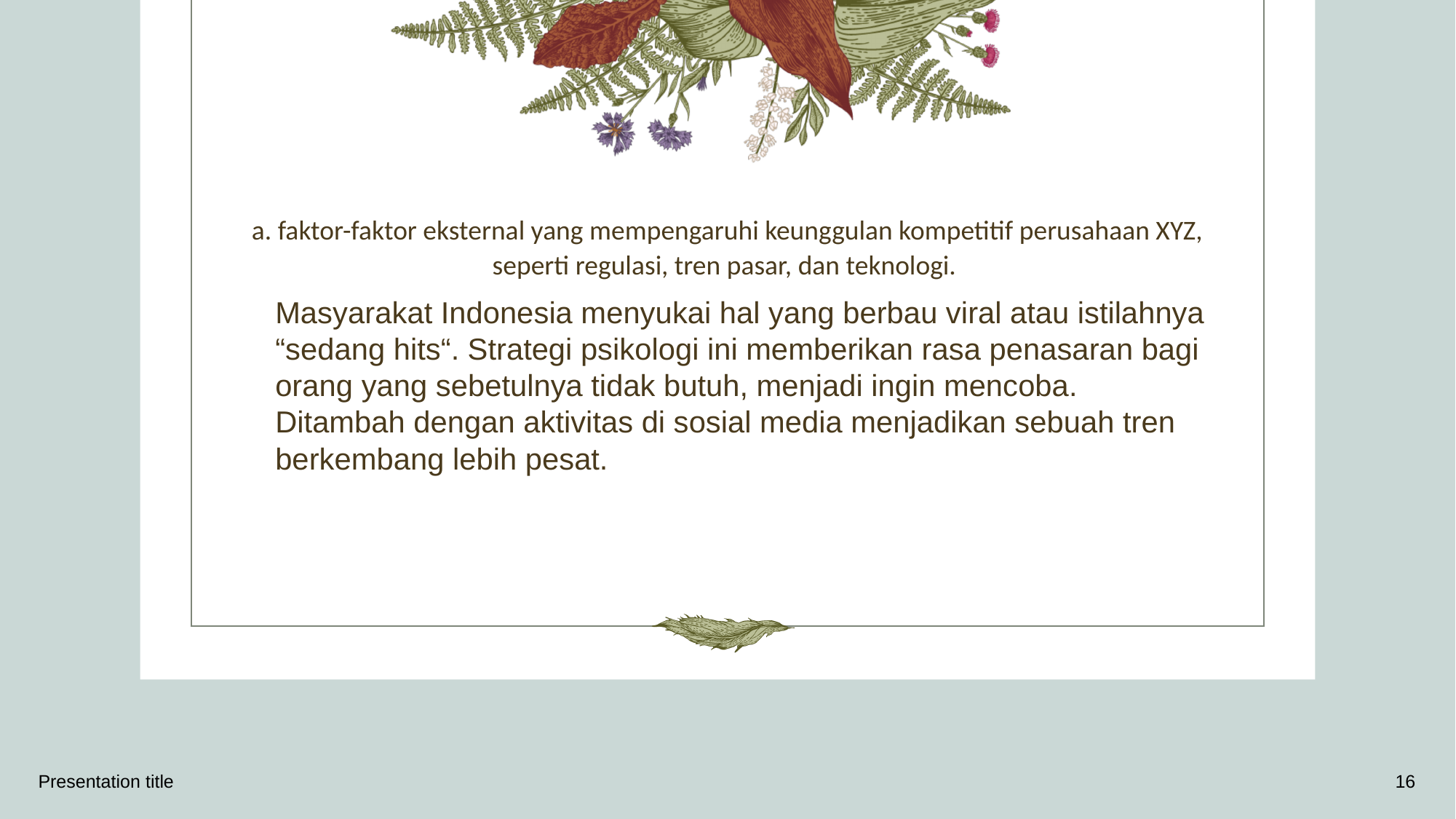

# a. faktor-faktor eksternal yang mempengaruhi keunggulan kompetitif perusahaan XYZ, seperti regulasi, tren pasar, dan teknologi.
Masyarakat Indonesia menyukai hal yang berbau viral atau istilahnya “sedang hits“. Strategi psikologi ini memberikan rasa penasaran bagi orang yang sebetulnya tidak butuh, menjadi ingin mencoba. Ditambah dengan aktivitas di sosial media menjadikan sebuah tren berkembang lebih pesat.
Presentation title
16